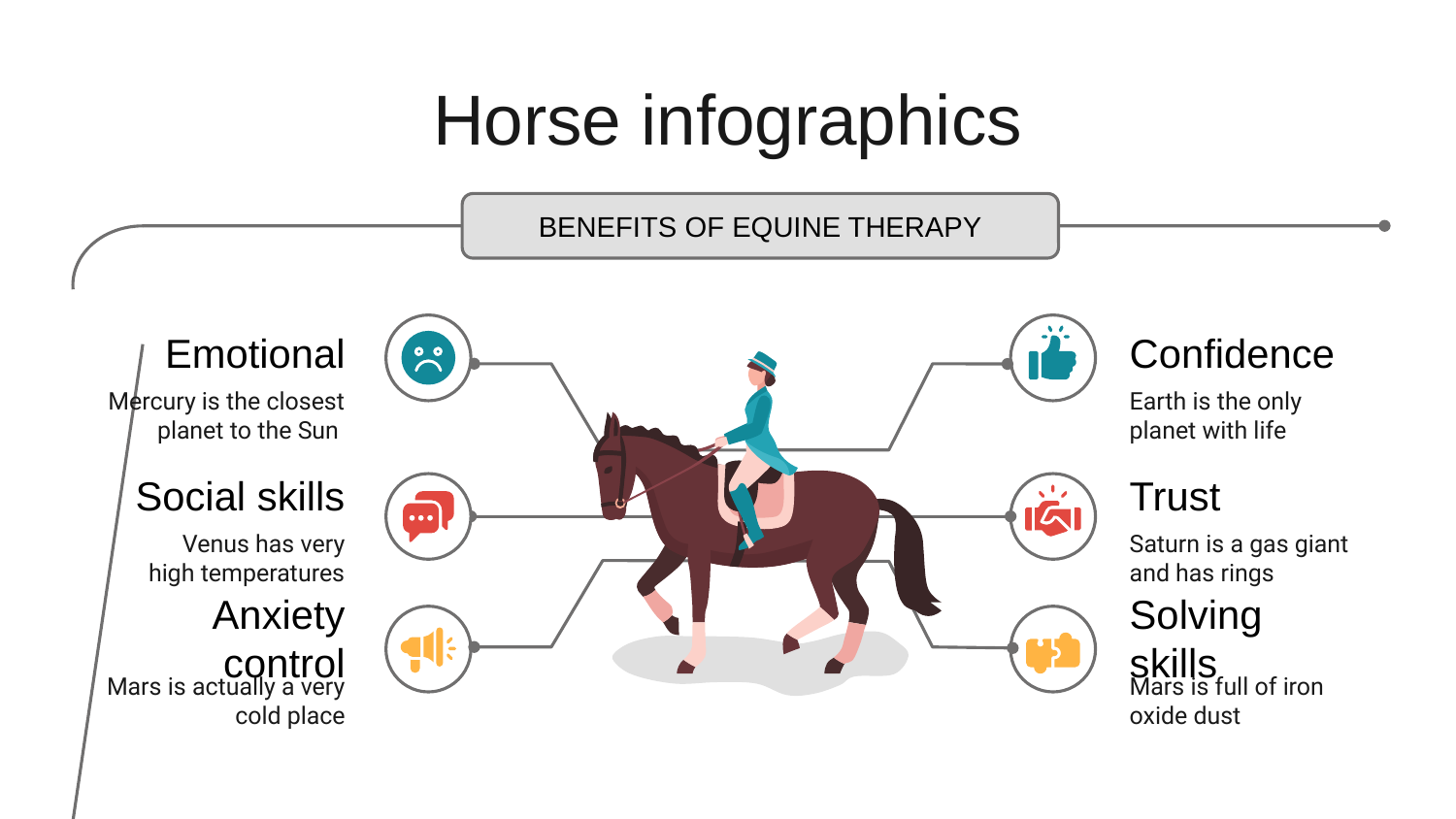

# Horse infographics
BENEFITS OF EQUINE THERAPY

Confidence
Earth is the only planet with life
Emotional
Mercury is the closest planet to the Sun

Trust
Saturn is a gas giant and has rings
Social skills
Venus has very
high temperatures

Solving skills
Mars is full of iron oxide dust
Anxiety control
Mars is actually a very cold place